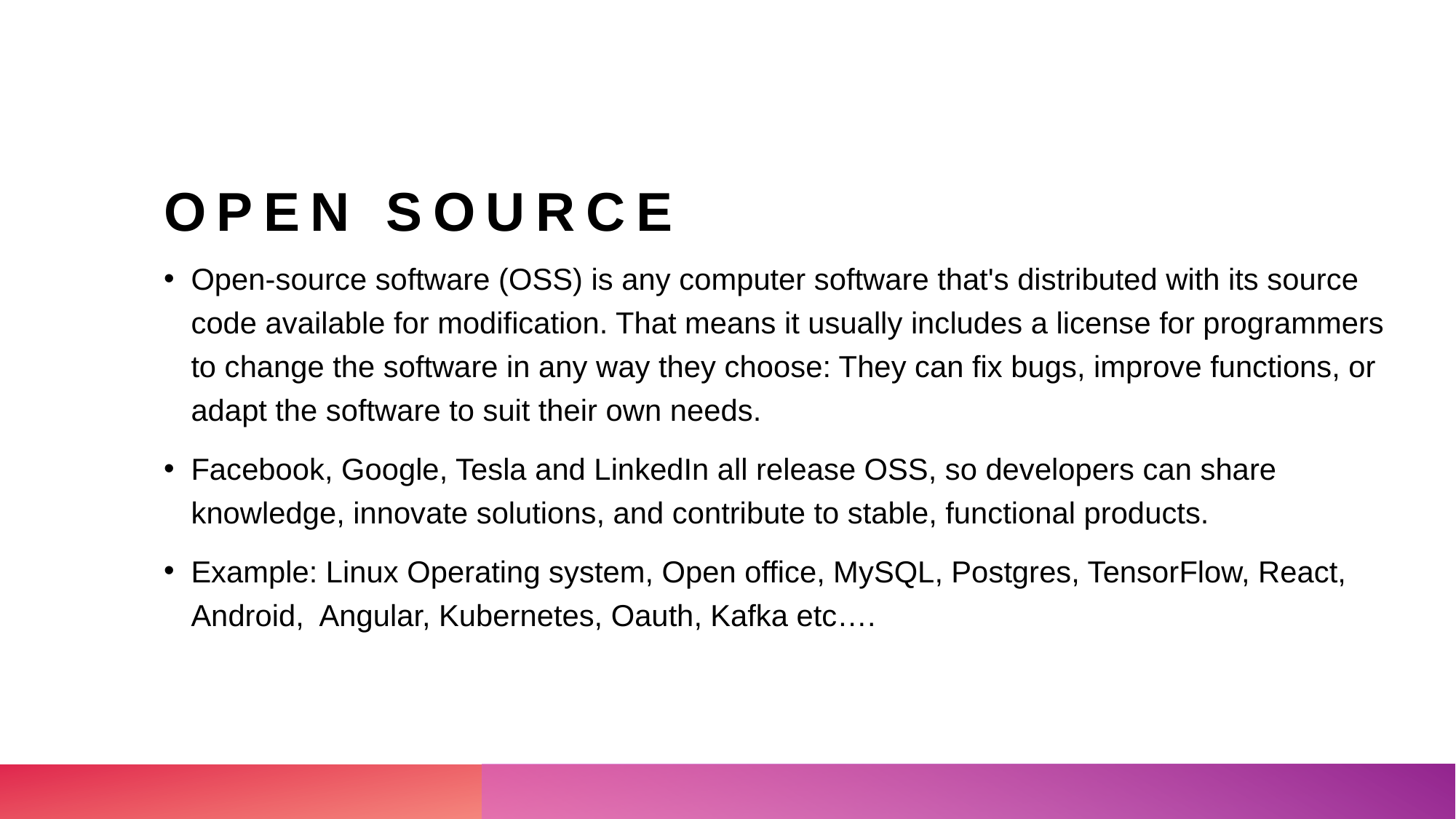

# Open source
Open-source software (OSS) is any computer software that's distributed with its source code available for modification. That means it usually includes a license for programmers to change the software in any way they choose: They can fix bugs, improve functions, or adapt the software to suit their own needs.
Facebook, Google, Tesla and LinkedIn all release OSS, so developers can share knowledge, innovate solutions, and contribute to stable, functional products.
Example: Linux Operating system, Open office, MySQL, Postgres, TensorFlow, React, Android,  Angular, Kubernetes, Oauth, Kafka etc….